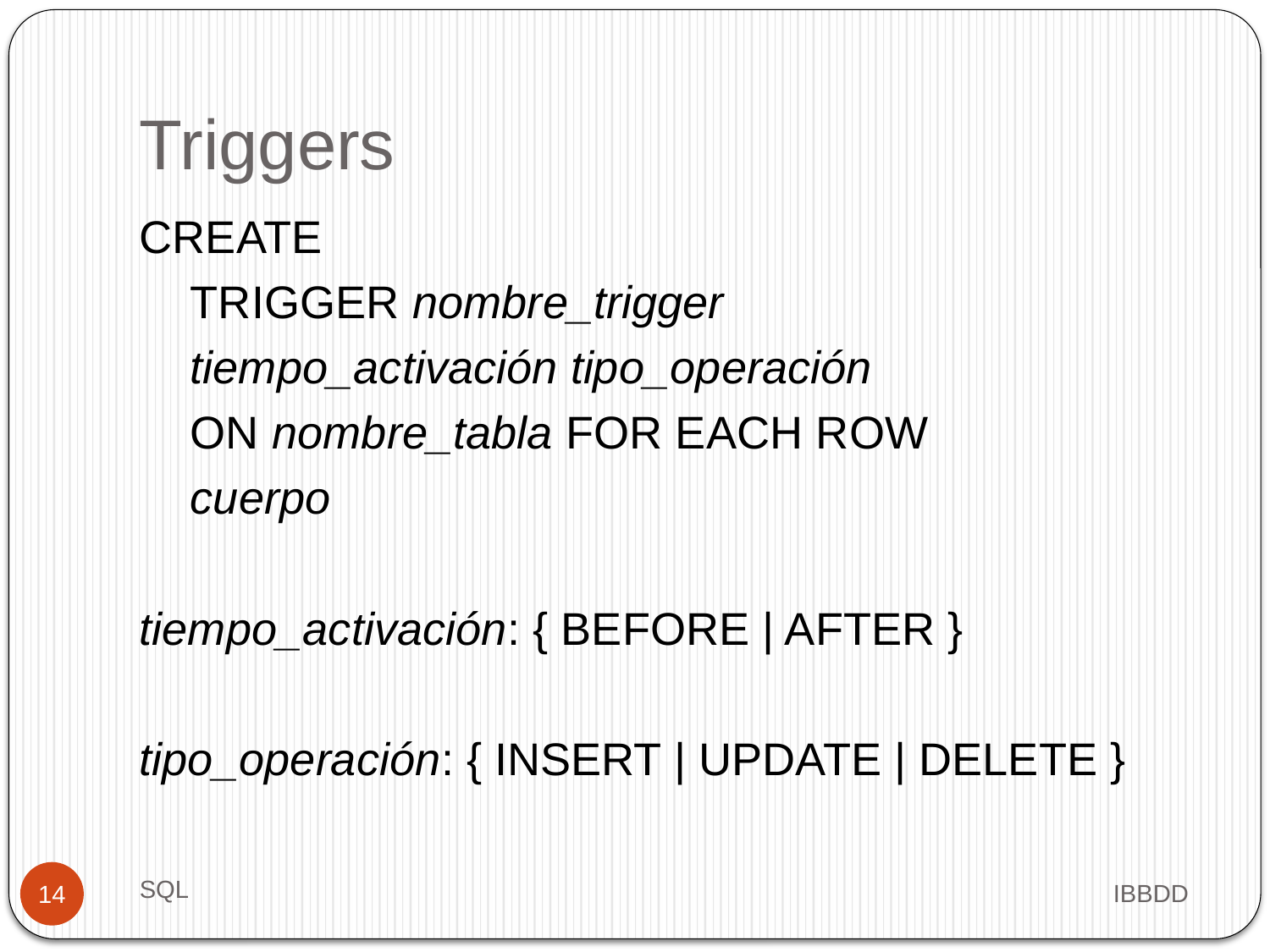

# Triggers
CREATE
    TRIGGER nombre_trigger
    tiempo_activación tipo_operación
    ON nombre_tabla FOR EACH ROW
    cuerpo

tiempo_activación: { BEFORE | AFTER }

tipo_operación: { INSERT | UPDATE | DELETE }
SQL
IBBDD
14